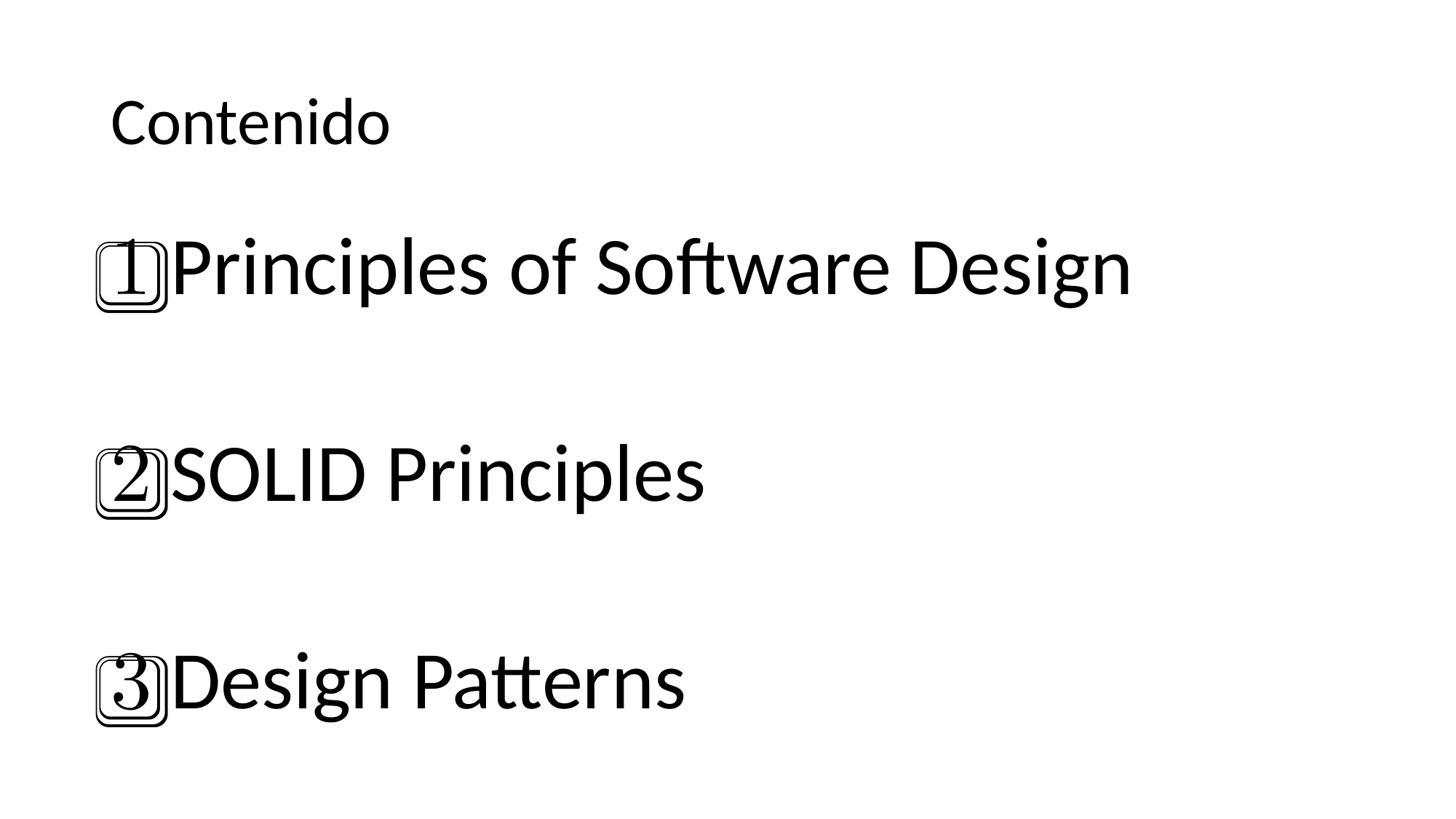

# Contenido
1️⃣ Principles of Software Design

2️⃣ SOLID Principles

3️⃣ Design Patterns